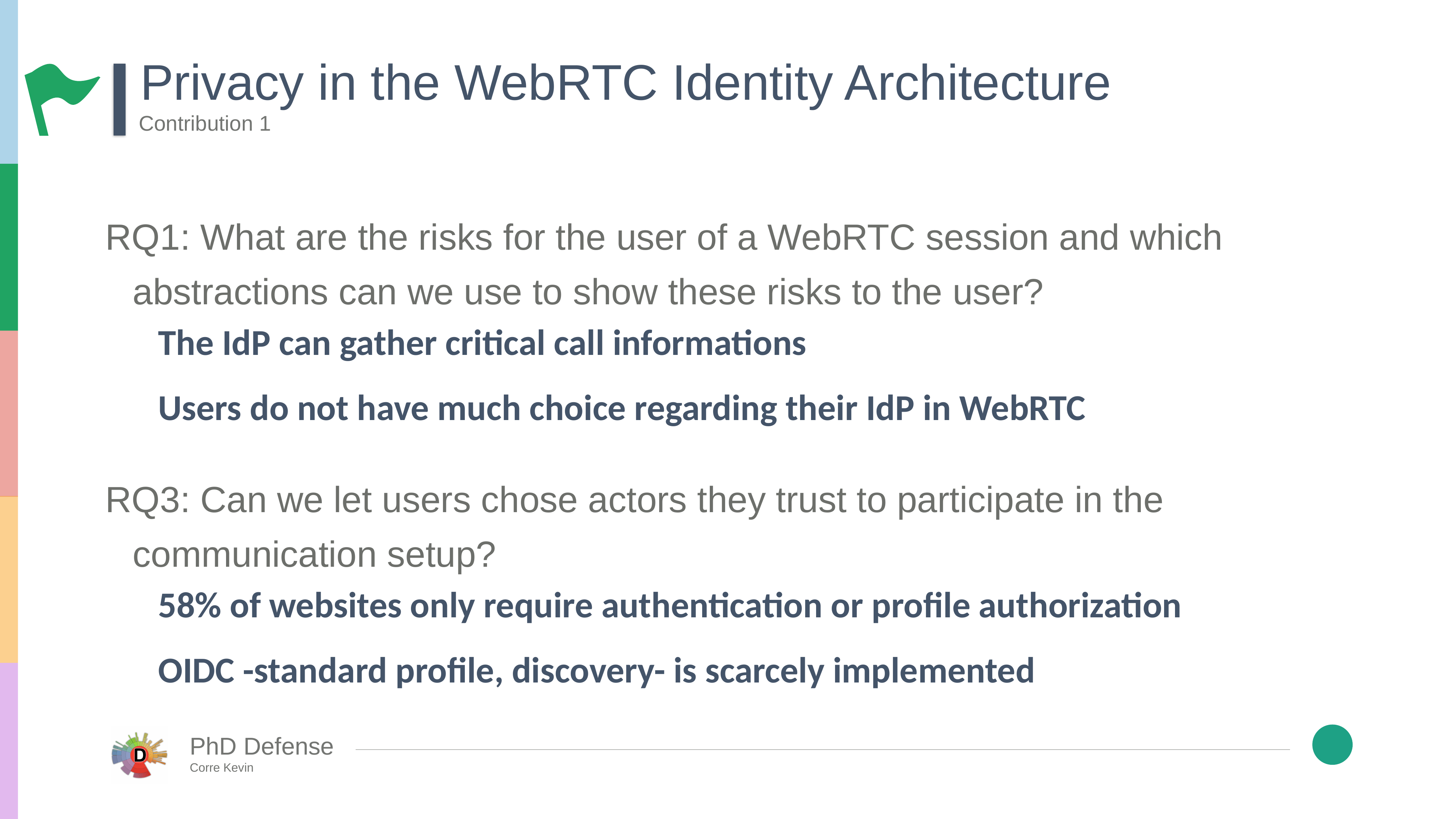

Privacy in the WebRTC Identity Architecture

Contribution 1

RQ1: What are the risks for the user of a WebRTC session and which abstractions can we use to show these risks to the user?
The IdP can gather critical call informations
Users do not have much choice regarding their IdP in WebRTC

RQ3: Can we let users chose actors they trust to participate in the communication setup?

58% of websites only require authentication or profile authorization
OIDC -standard profile, discovery- is scarcely implemented

25